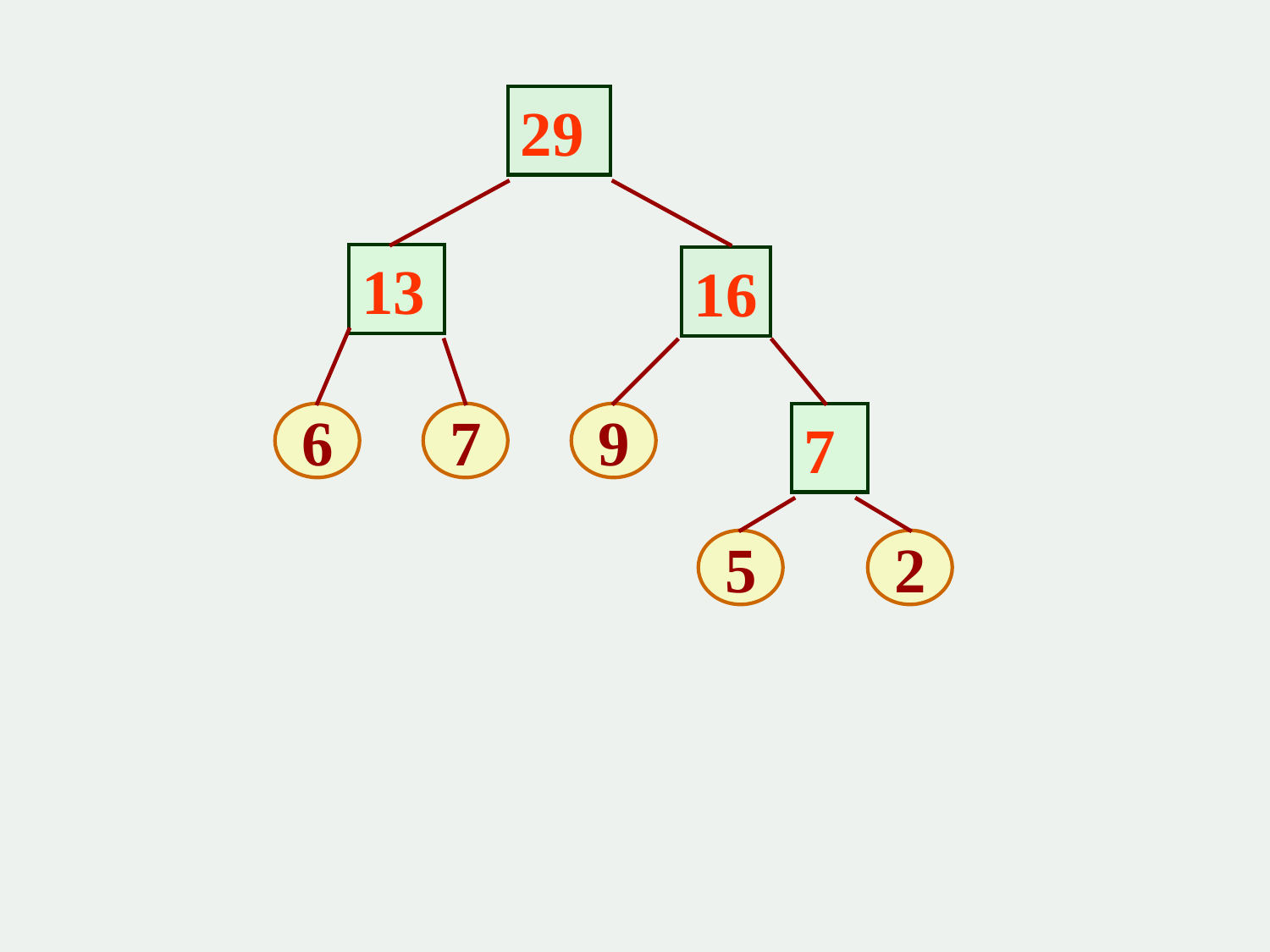

29

13
16

6
7
9
7

5
2